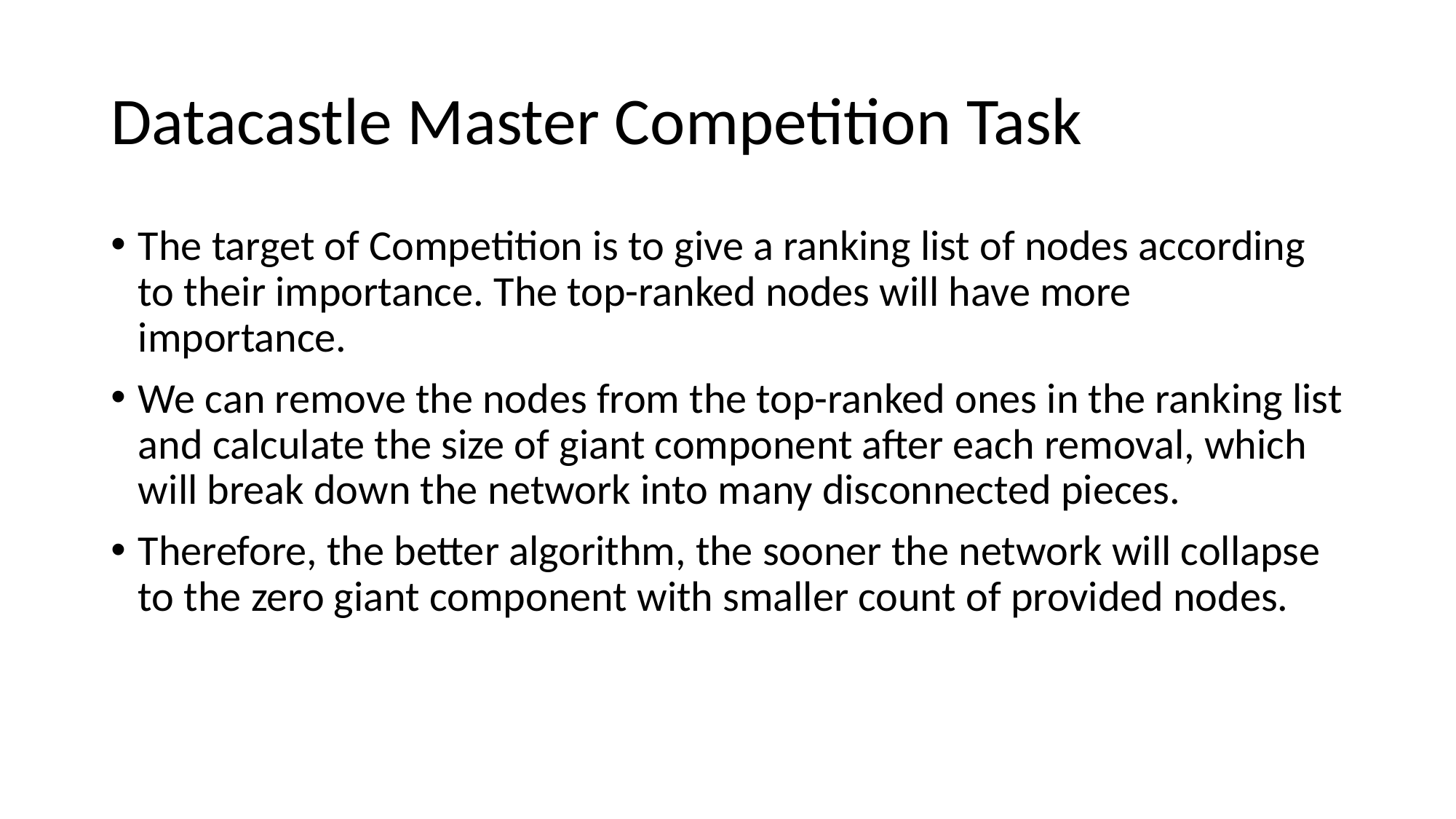

# Datacastle Master Competition Task
The target of Competition is to give a ranking list of nodes according to their importance. The top-ranked nodes will have more importance.
We can remove the nodes from the top-ranked ones in the ranking list and calculate the size of giant component after each removal, which will break down the network into many disconnected pieces.
Therefore, the better algorithm, the sooner the network will collapse to the zero giant component with smaller count of provided nodes.